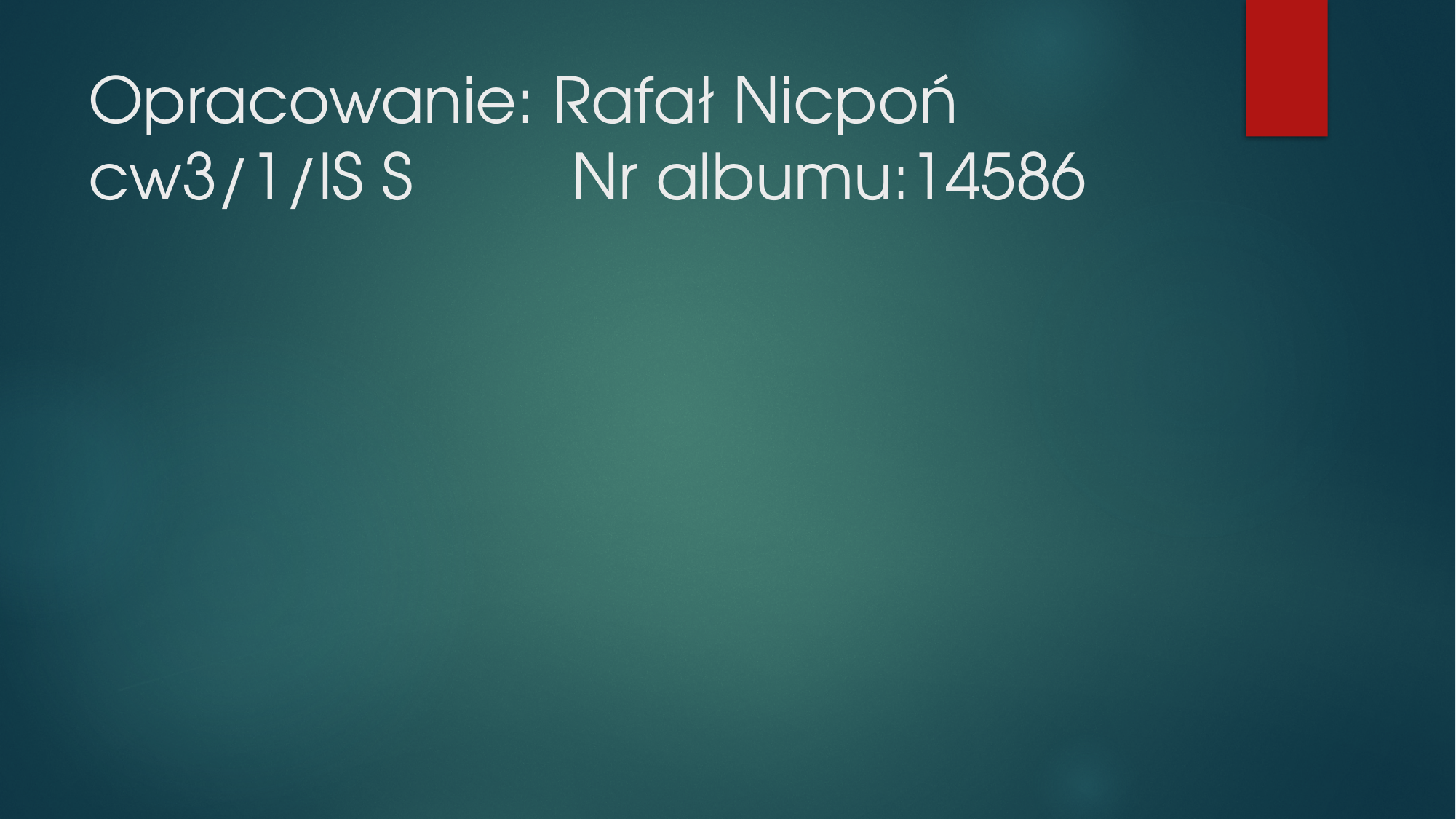

# Opracowanie: Rafał Nicpoń cw3/1/IS S         Nr albumu:14586